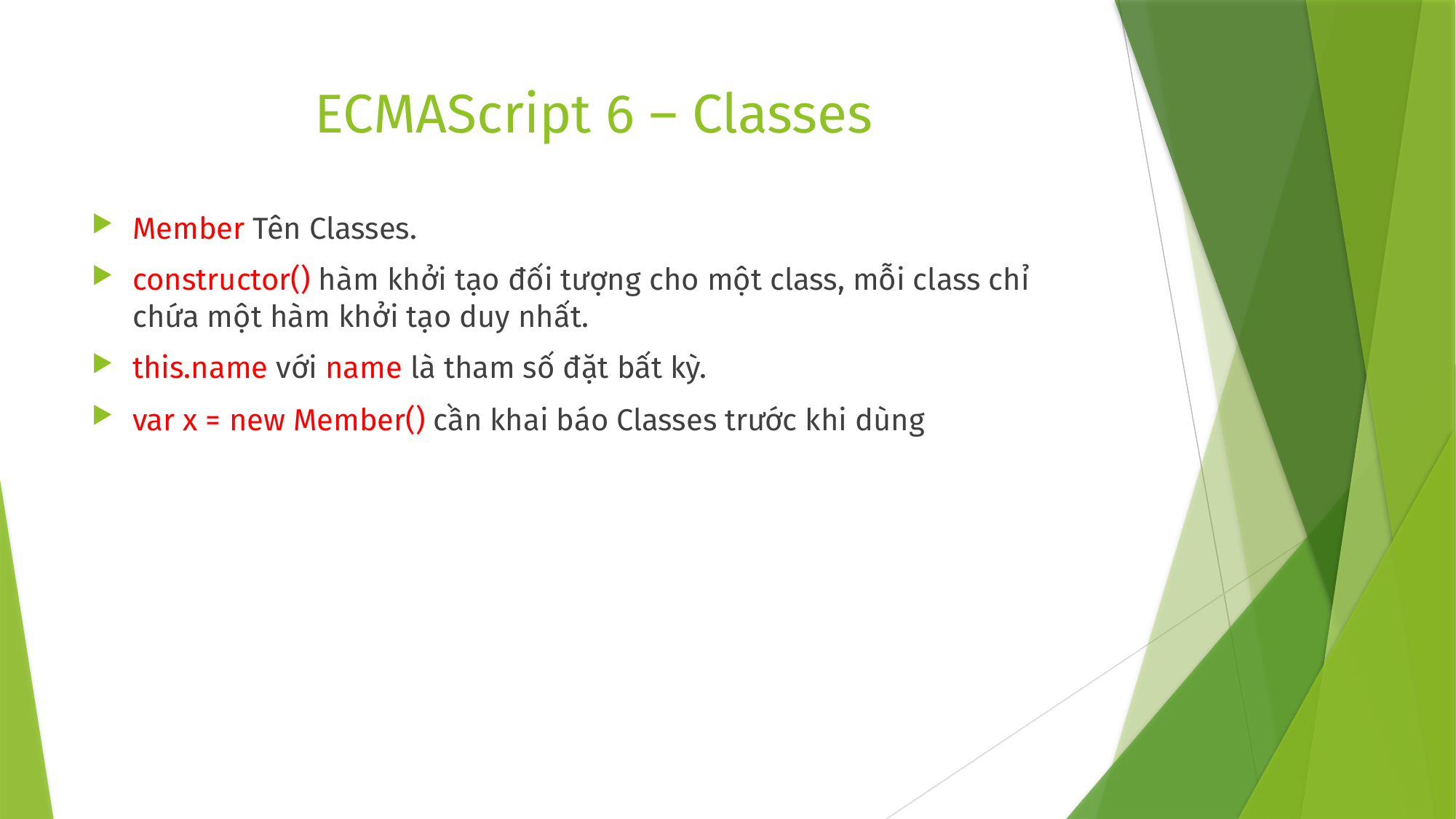

# ECMAScript 6 – Classes
Member Tên Classes.
constructor() hàm khởi tạo đối tượng cho một class, mỗi class chỉ chứa một hàm khởi tạo duy nhất.
this.name với name là tham số đặt bất kỳ.
var x = new Member() cần khai báo Classes trước khi dùng